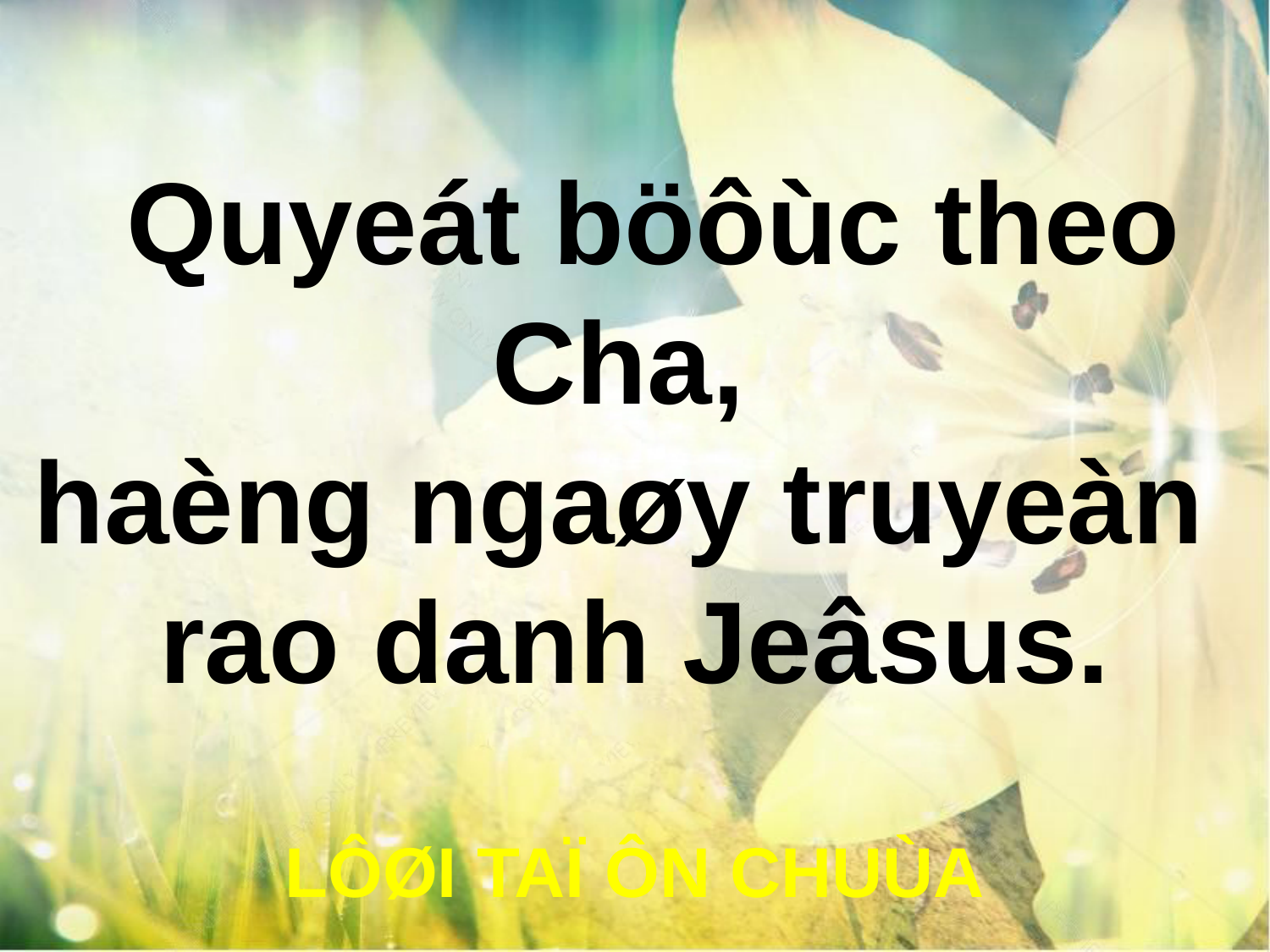

Quyeát böôùc theo Cha,
haèng ngaøy truyeàn
rao danh Jeâsus.
LÔØI TAÏ ÔN CHUÙA